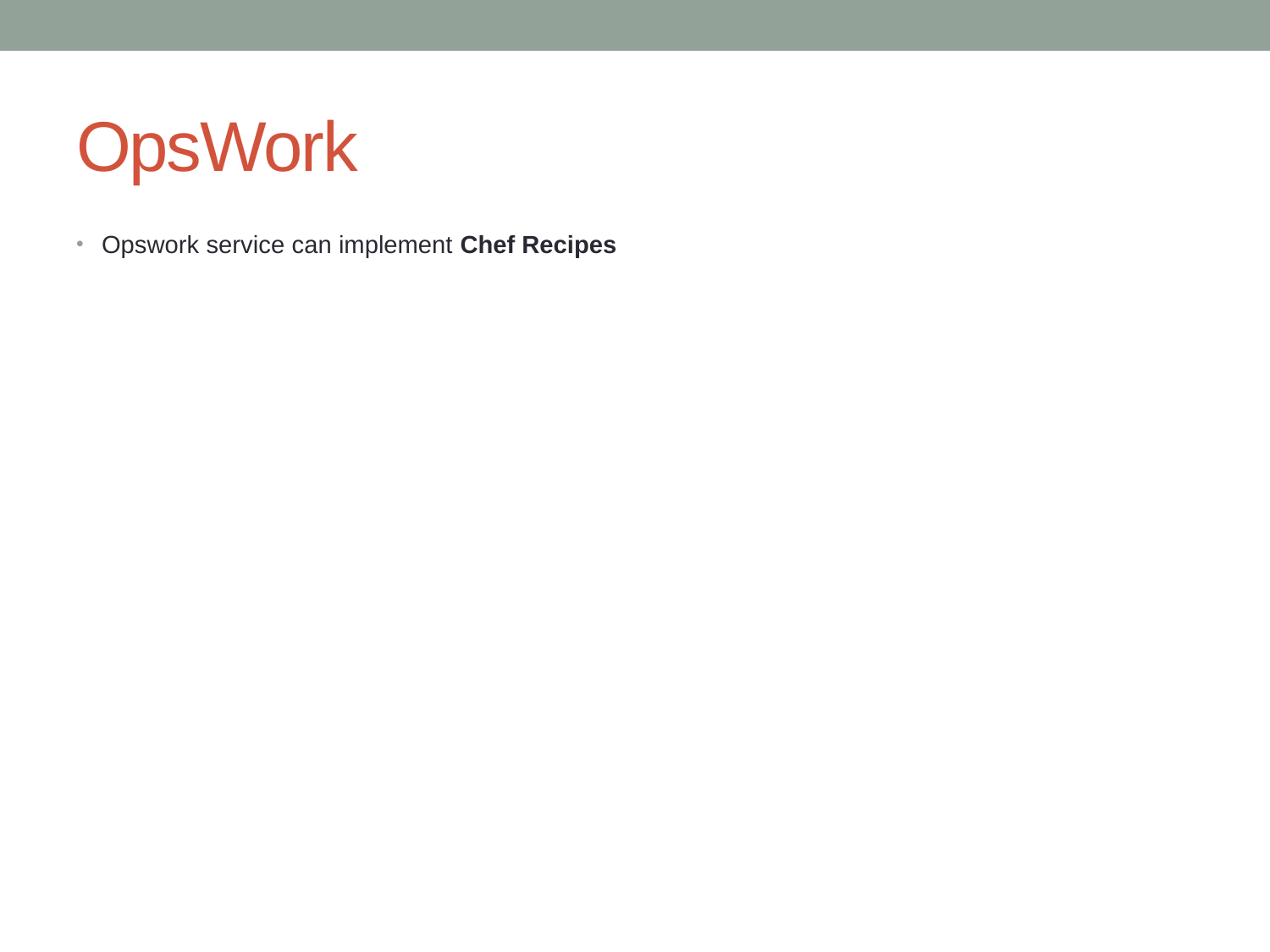

# OpsWork
Opswork service can implement Chef Recipes